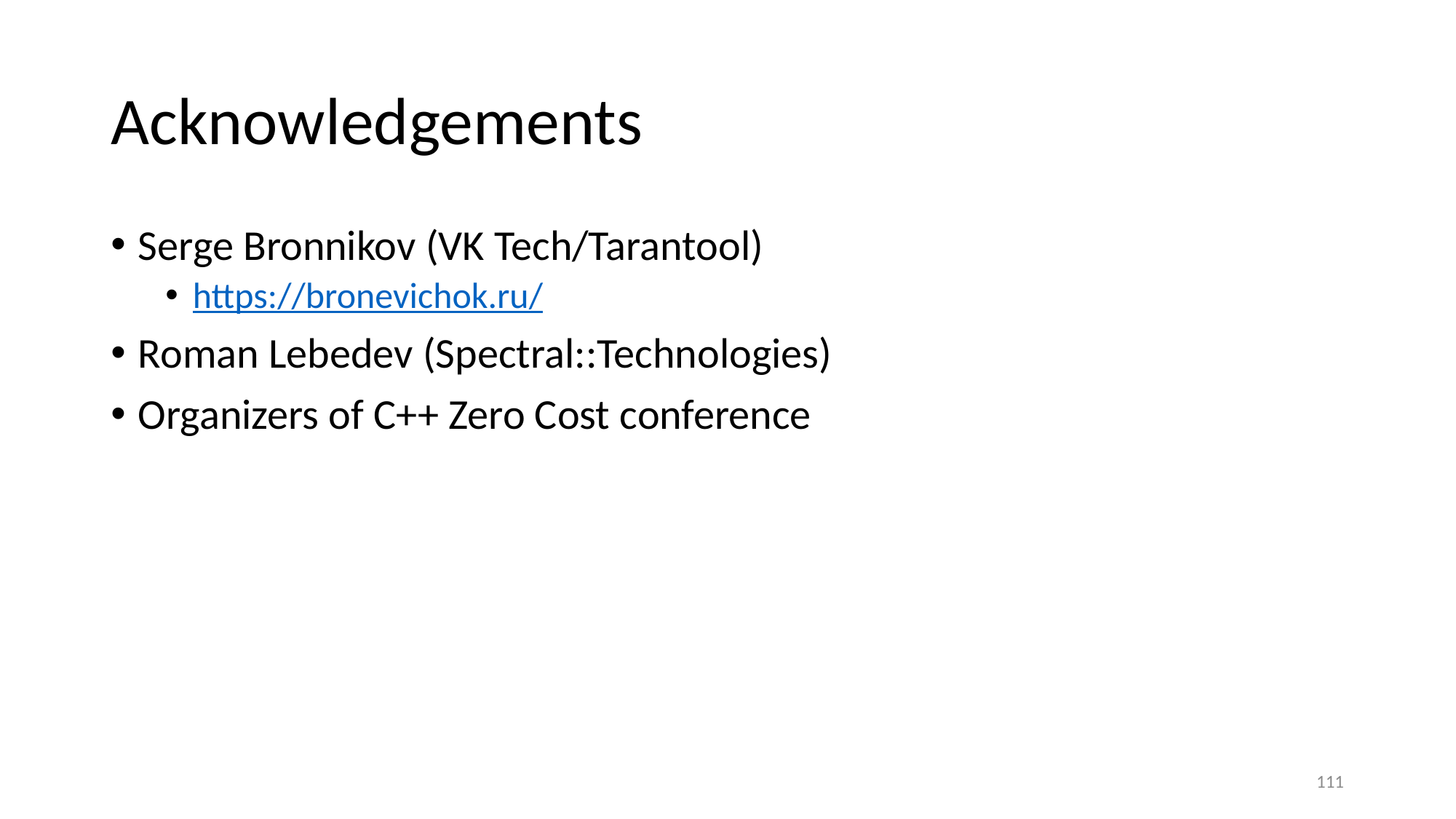

# Acknowledgements
Serge Bronnikov (VK Tech/Tarantool)
https://bronevichok.ru/
Roman Lebedev (Spectral::Technologies)
Organizers of C++ Zero Cost conference

111